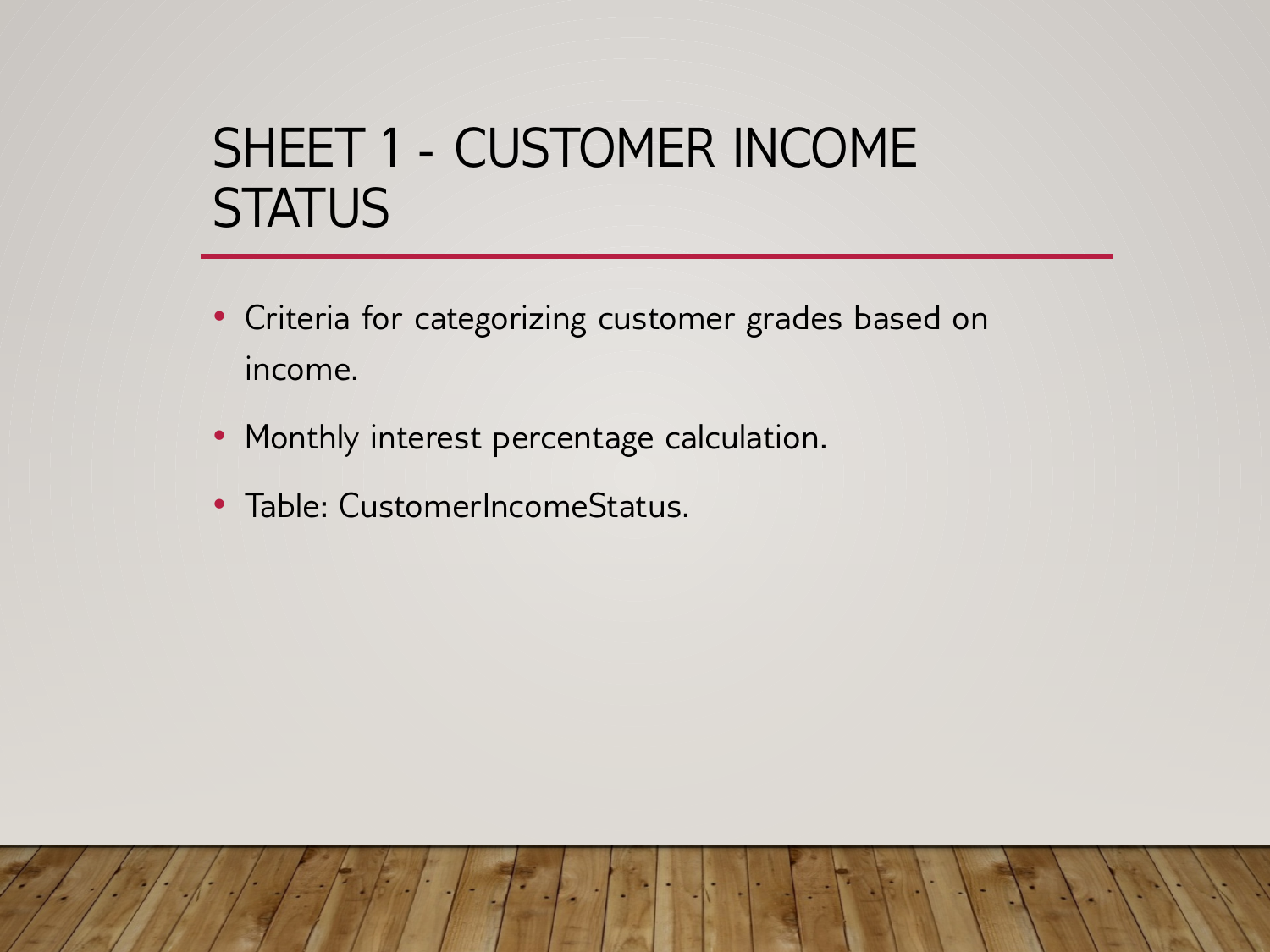

# Sheet 1 - Customer Income Status
Criteria for categorizing customer grades based on income.
Monthly interest percentage calculation.
Table: CustomerIncomeStatus.